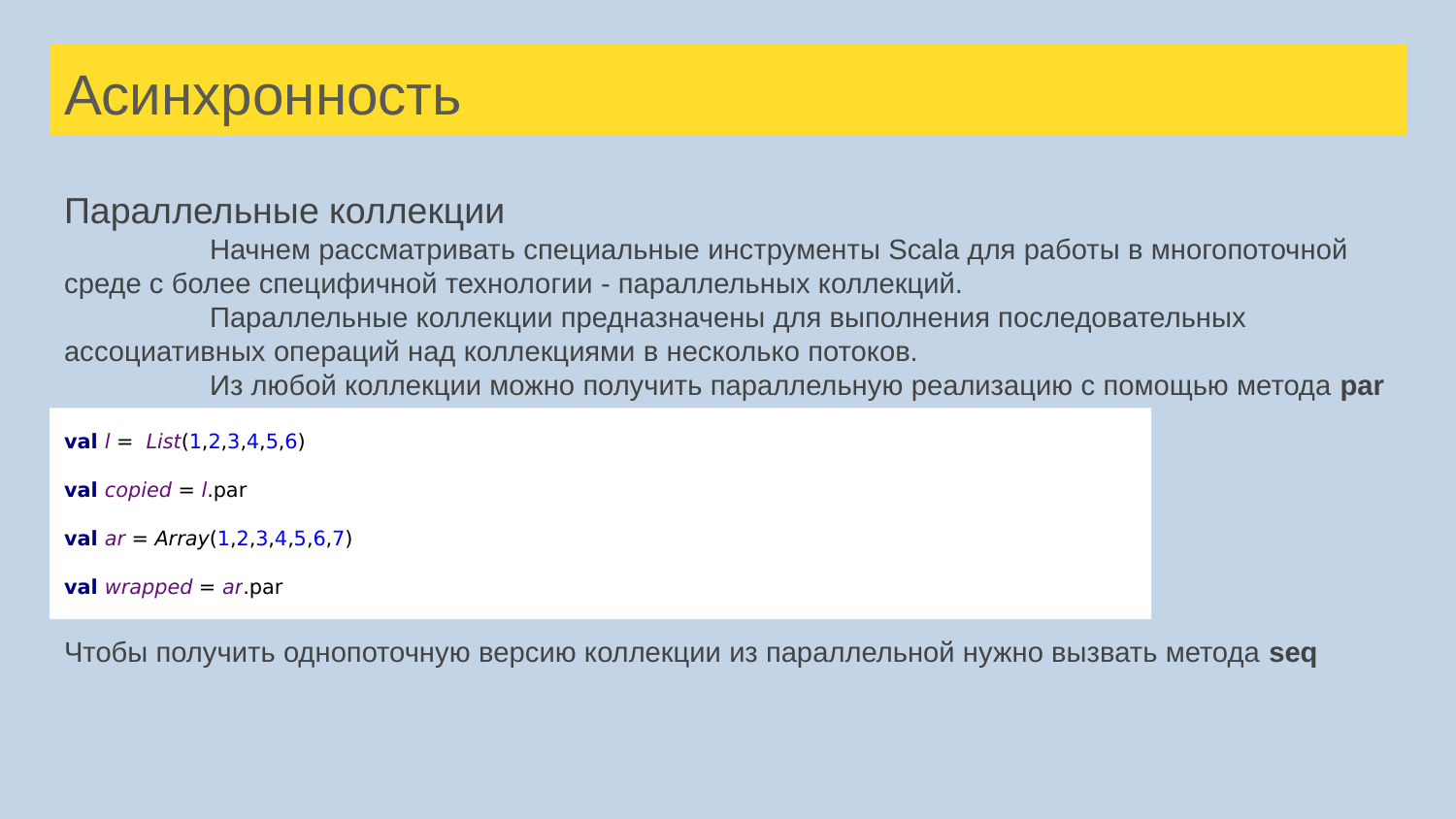

# Асинхронность
Параллельные коллекции
	Начнем рассматривать специальные инструменты Scala для работы в многопоточной среде с более специфичной технологии - параллельных коллекций.
	Параллельные коллекции предназначены для выполнения последовательных ассоциативных операций над коллекциями в несколько потоков.
	Из любой коллекции можно получить параллельную реализацию с помощью метода par

val l =  List(1,2,3,4,5,6)

val copied = l.par

val ar = Array(1,2,3,4,5,6,7)

val wrapped = ar.par
Чтобы получить однопоточную версию коллекции из параллельной нужно вызвать метода seq